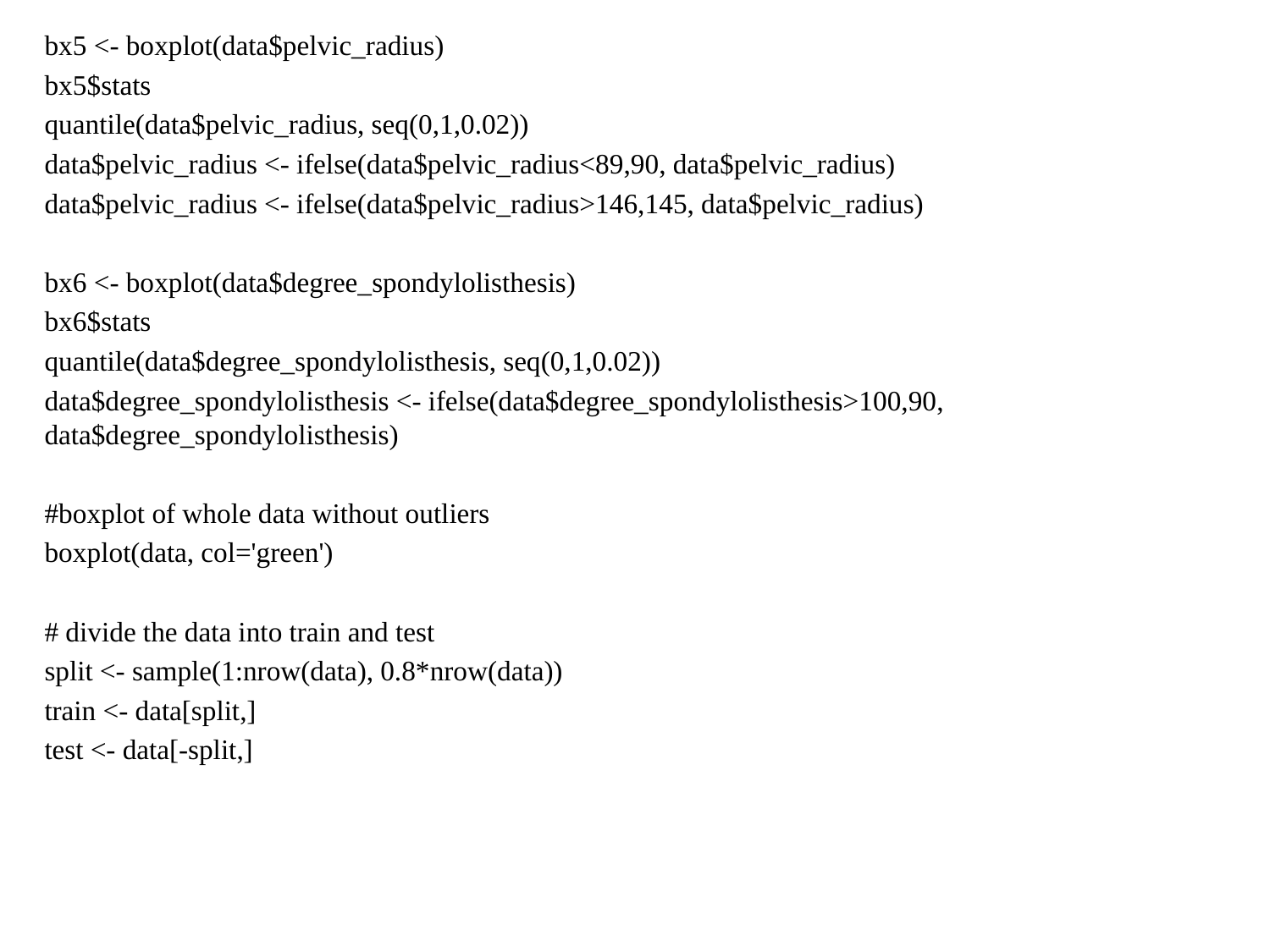

bx5 <- boxplot(data$pelvic_radius)
bx5$stats
quantile(data$pelvic_radius, seq(0,1,0.02))
data$pelvic_radius <- ifelse(data$pelvic_radius<89,90, data$pelvic_radius)
data$pelvic_radius <- ifelse(data$pelvic_radius>146,145, data$pelvic_radius)

bx6 <- boxplot(data$degree_spondylolisthesis)
bx6$stats
quantile(data$degree_spondylolisthesis, seq(0,1,0.02))
data$degree_spondylolisthesis <- ifelse(data$degree_spondylolisthesis>100,90, data$degree_spondylolisthesis)

#boxplot of whole data without outliers
boxplot(data, col='green')

# divide the data into train and test
split <- sample(1:nrow(data), 0.8*nrow(data))
train <- data[split,]
test <- data[-split,]